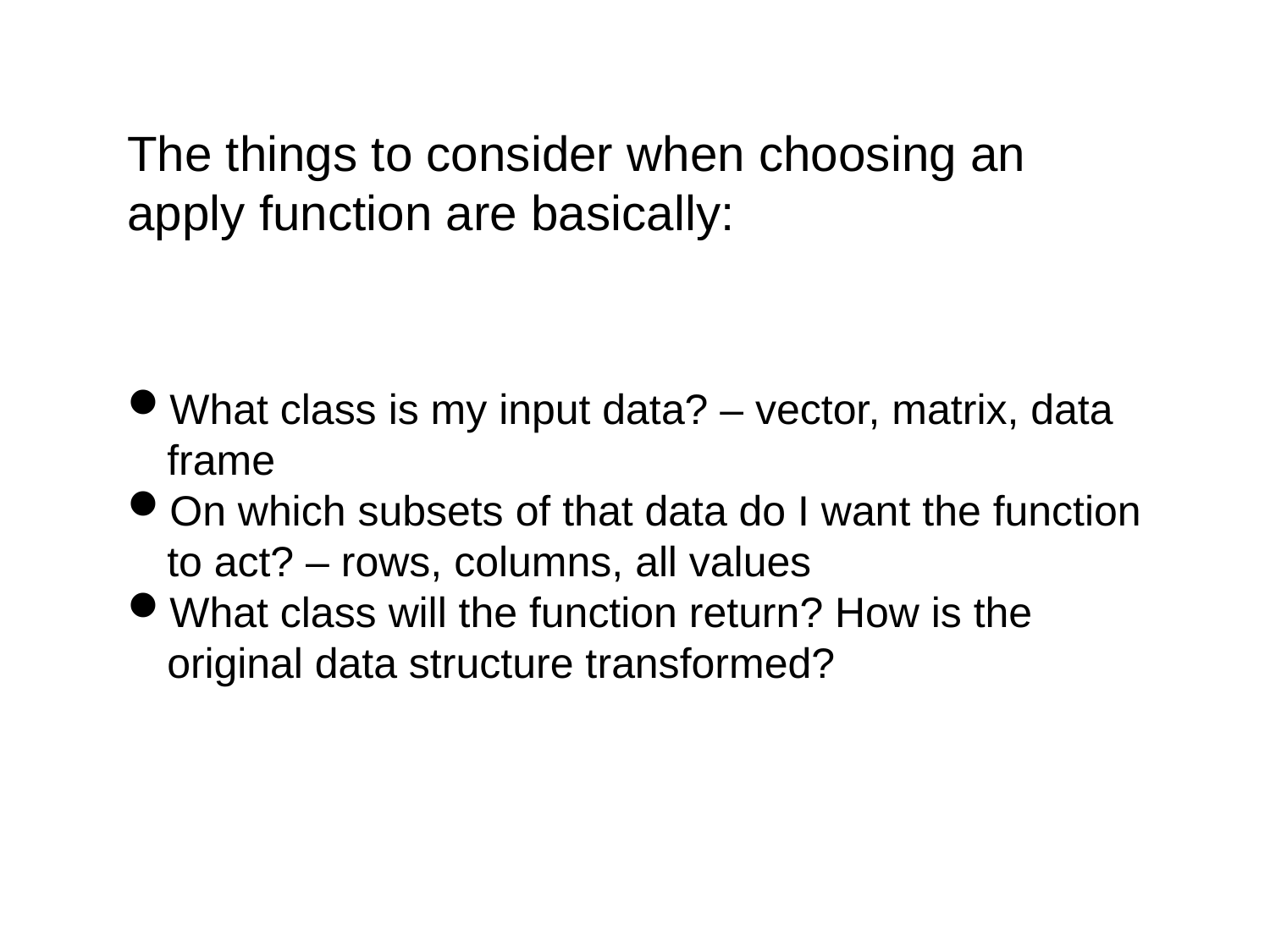

The things to consider when choosing an apply function are basically:
What class is my input data? – vector, matrix, data frame
On which subsets of that data do I want the function to act? – rows, columns, all values
What class will the function return? How is the original data structure transformed?